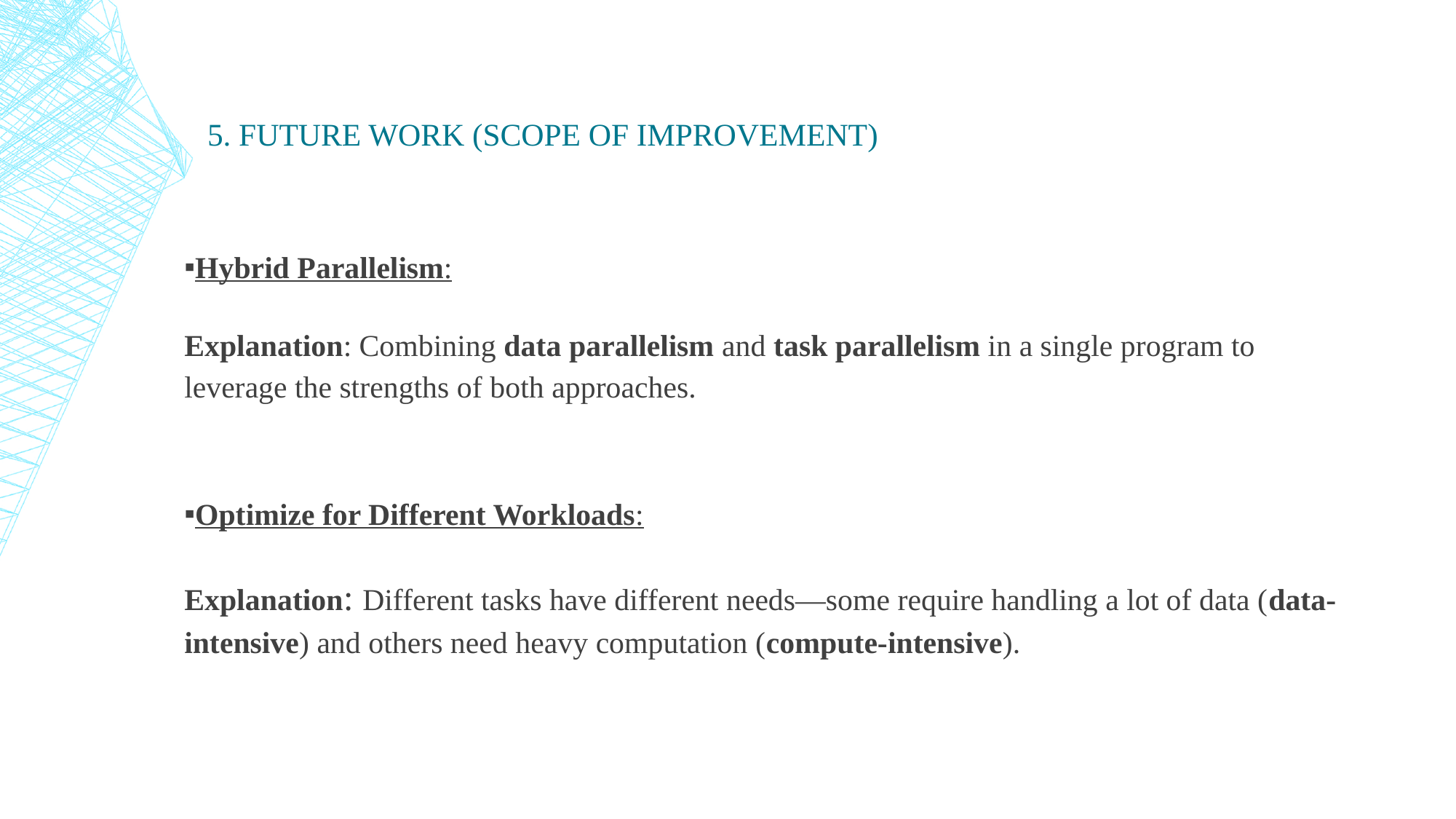

# 5. Future Work (Scope Of Improvement)
Hybrid Parallelism:
Explanation: Combining data parallelism and task parallelism in a single program to leverage the strengths of both approaches.

Optimize for Different Workloads:
Explanation: Different tasks have different needs—some require handling a lot of data (data-intensive) and others need heavy computation (compute-intensive).